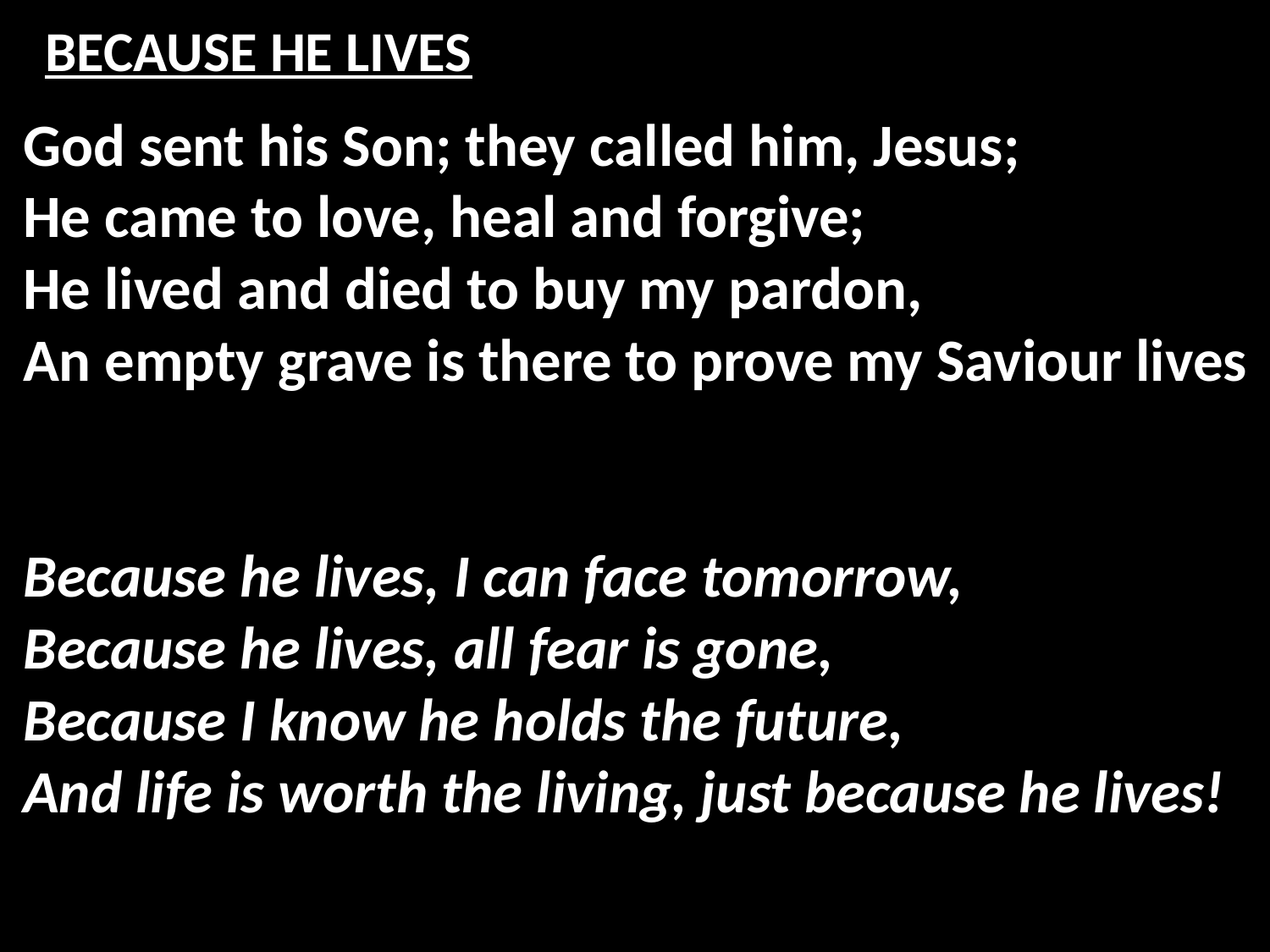

# BECAUSE HE LIVES
God sent his Son; they called him, Jesus;
He came to love, heal and forgive;
He lived and died to buy my pardon,
An empty grave is there to prove my Saviour lives

Because he lives, I can face tomorrow,
Because he lives, all fear is gone,
Because I know he holds the future,
And life is worth the living, just because he lives!